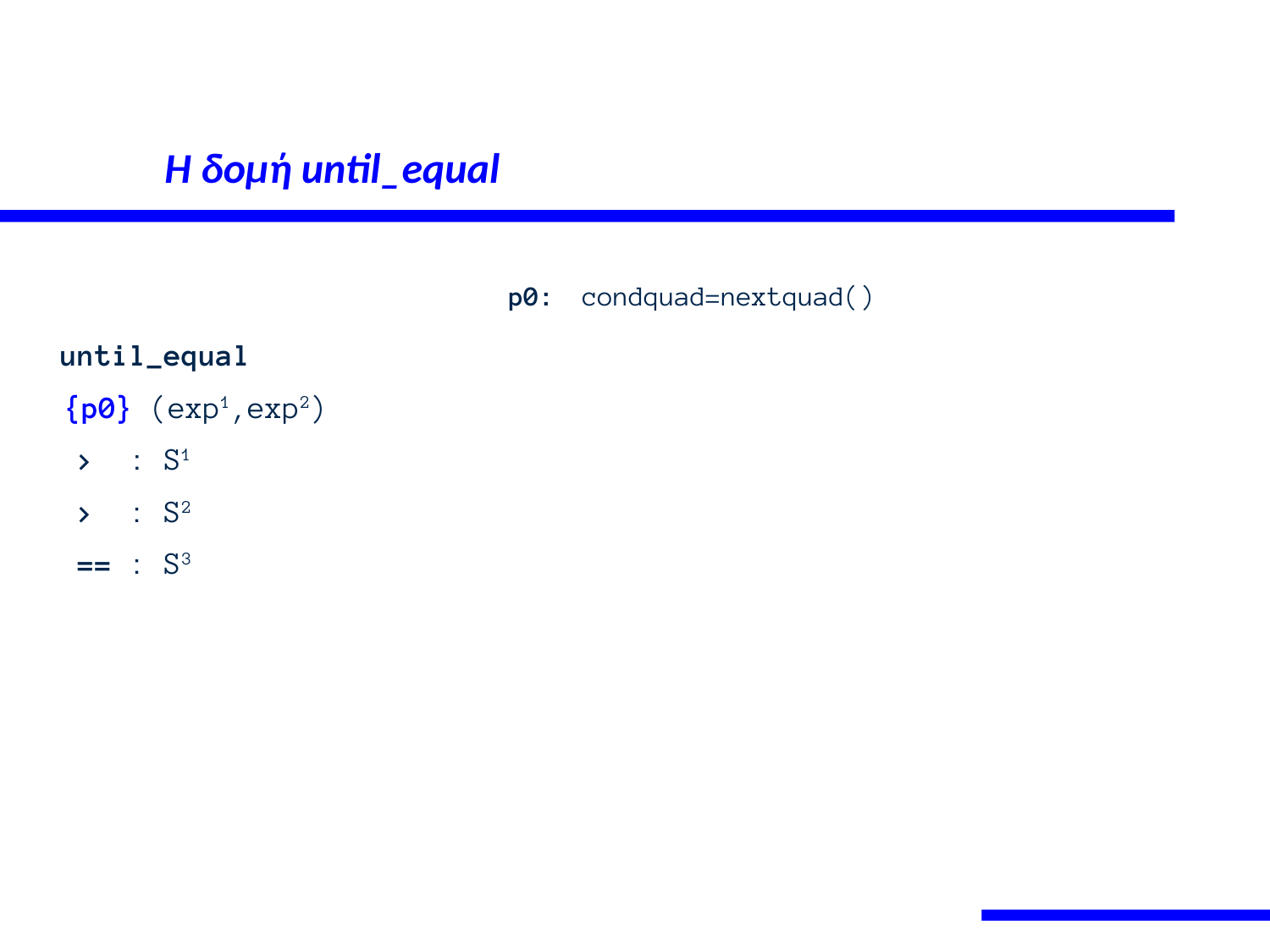

# Η δομή until_equal

p0: 	condquad=nextquad()

	until_equal
   {p0} (exp1,exp2)
 	 >  : S1
	 >  : S2
	 == : S3